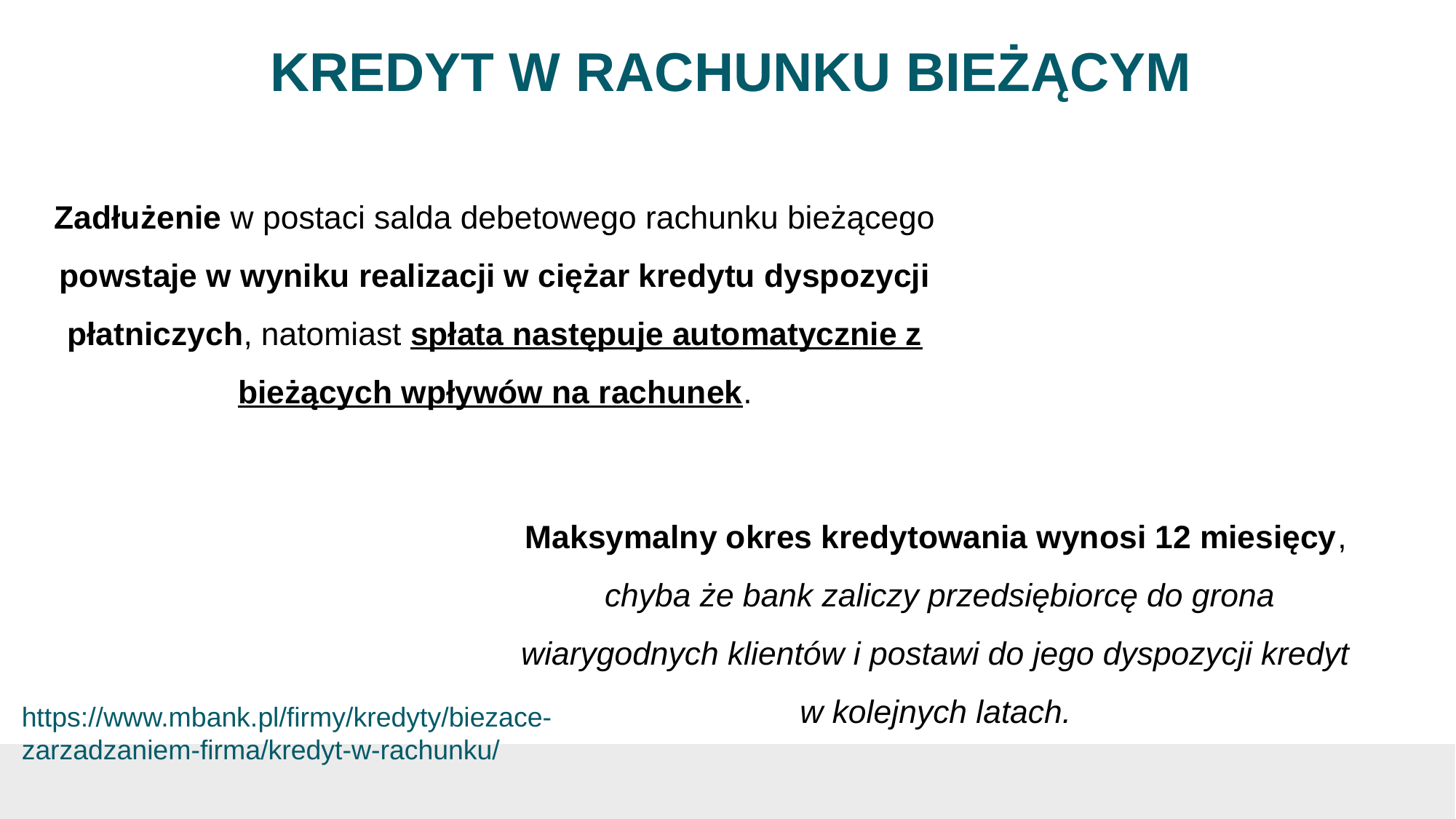

# KREDYT W RACHUNKU BIEŻĄCYM
Zadłużenie w postaci salda debetowego rachunku bieżącego powstaje w wyniku realizacji w ciężar kredytu dyspozycji płatniczych, natomiast spłata następuje automatycznie z bieżących wpływów na rachunek.
Maksymalny okres kredytowania wynosi 12 miesięcy,
 chyba że bank zaliczy przedsiębiorcę do grona wiarygodnych klientów i postawi do jego dyspozycji kredyt w kolejnych latach.
https://www.mbank.pl/firmy/kredyty/biezace-zarzadzaniem-firma/kredyt-w-rachunku/